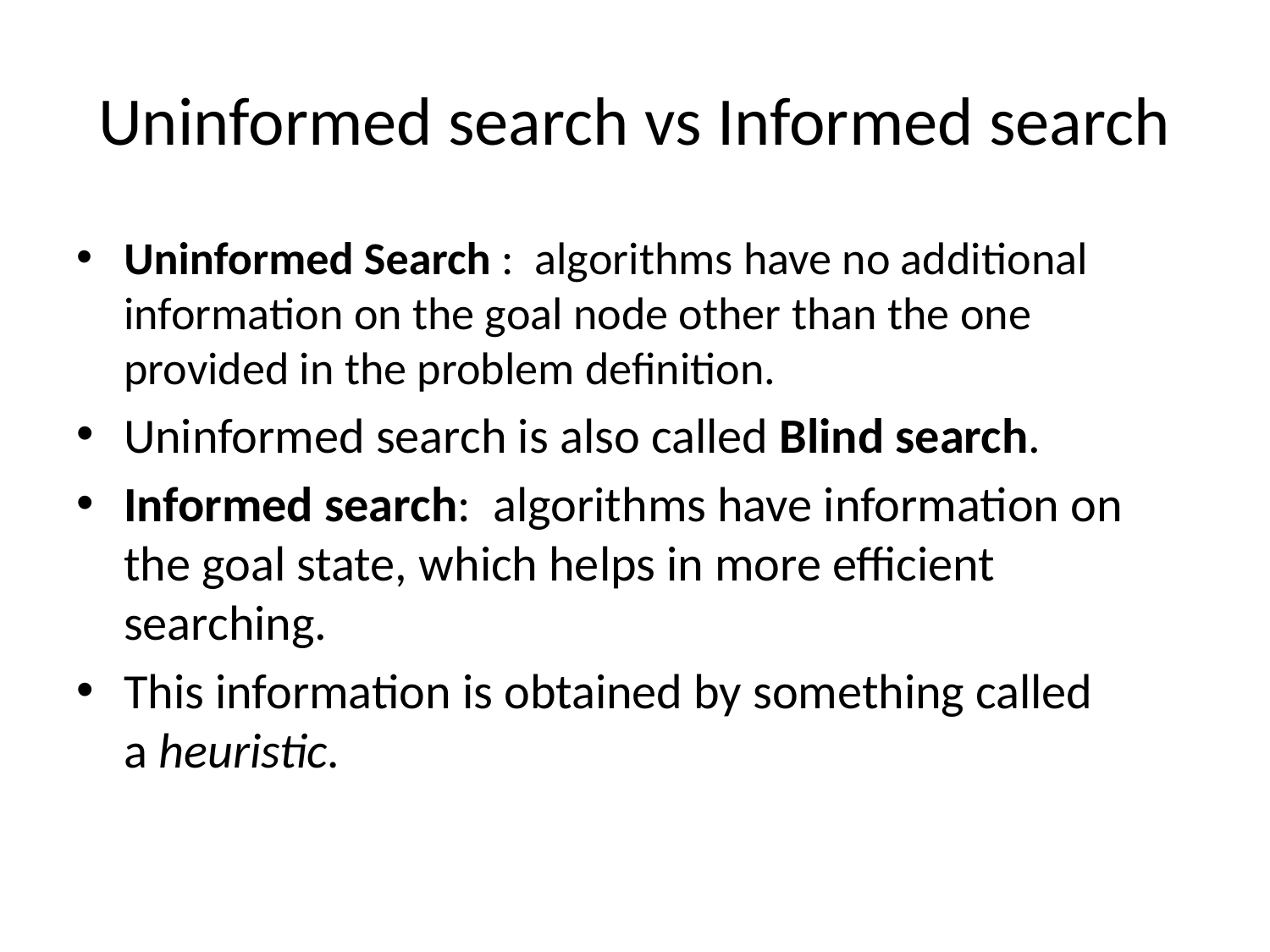

# Uninformed search vs Informed search
Uninformed Search :  algorithms have no additional information on the goal node other than the one provided in the problem definition.
Uninformed search is also called Blind search.
Informed search:  algorithms have information on the goal state, which helps in more efficient searching.
This information is obtained by something called a heuristic.